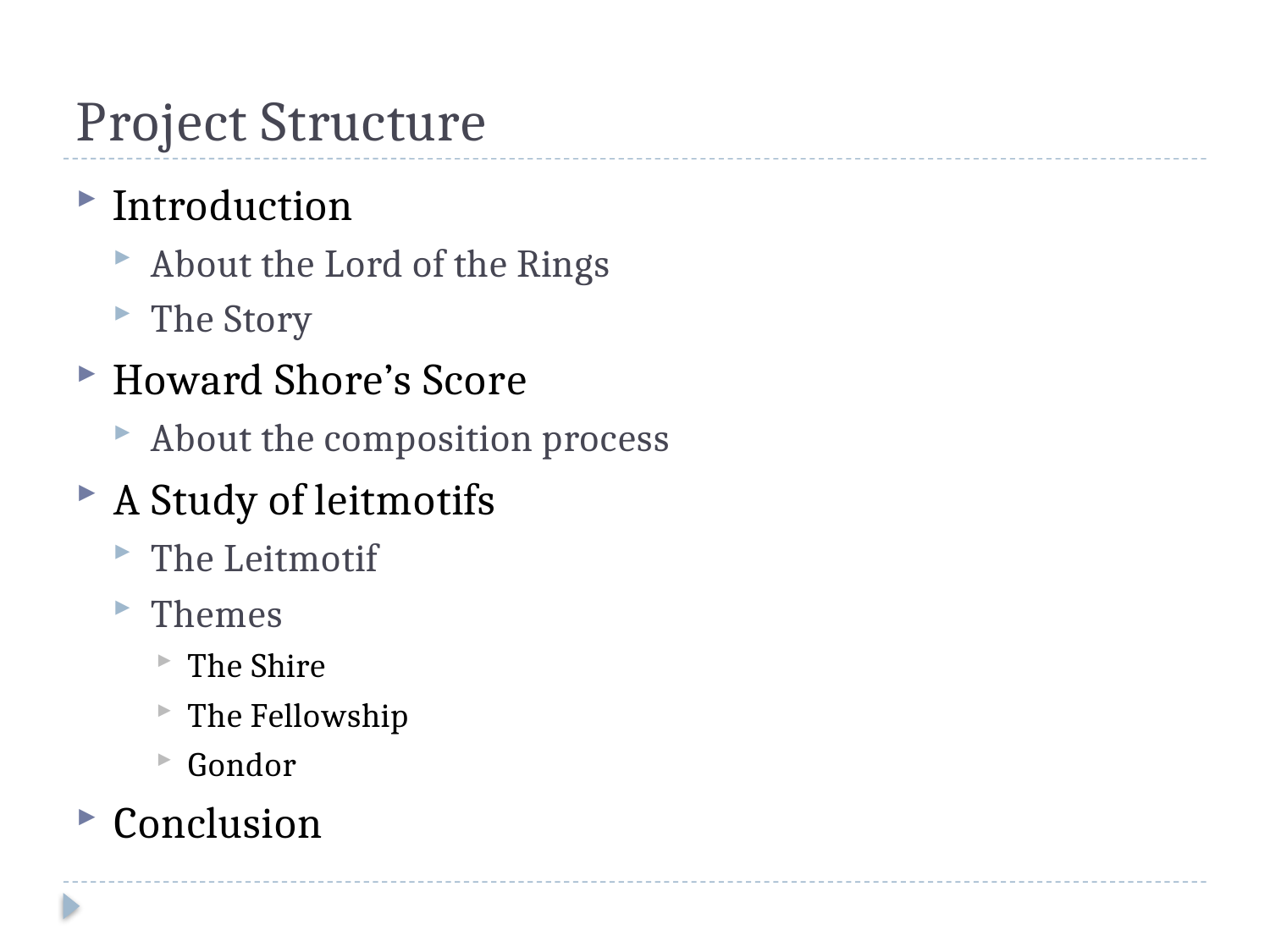

# Project Structure
Introduction
About the Lord of the Rings
The Story
Howard Shore’s Score
About the composition process
A Study of leitmotifs
The Leitmotif
Themes
The Shire
The Fellowship
Gondor
Conclusion